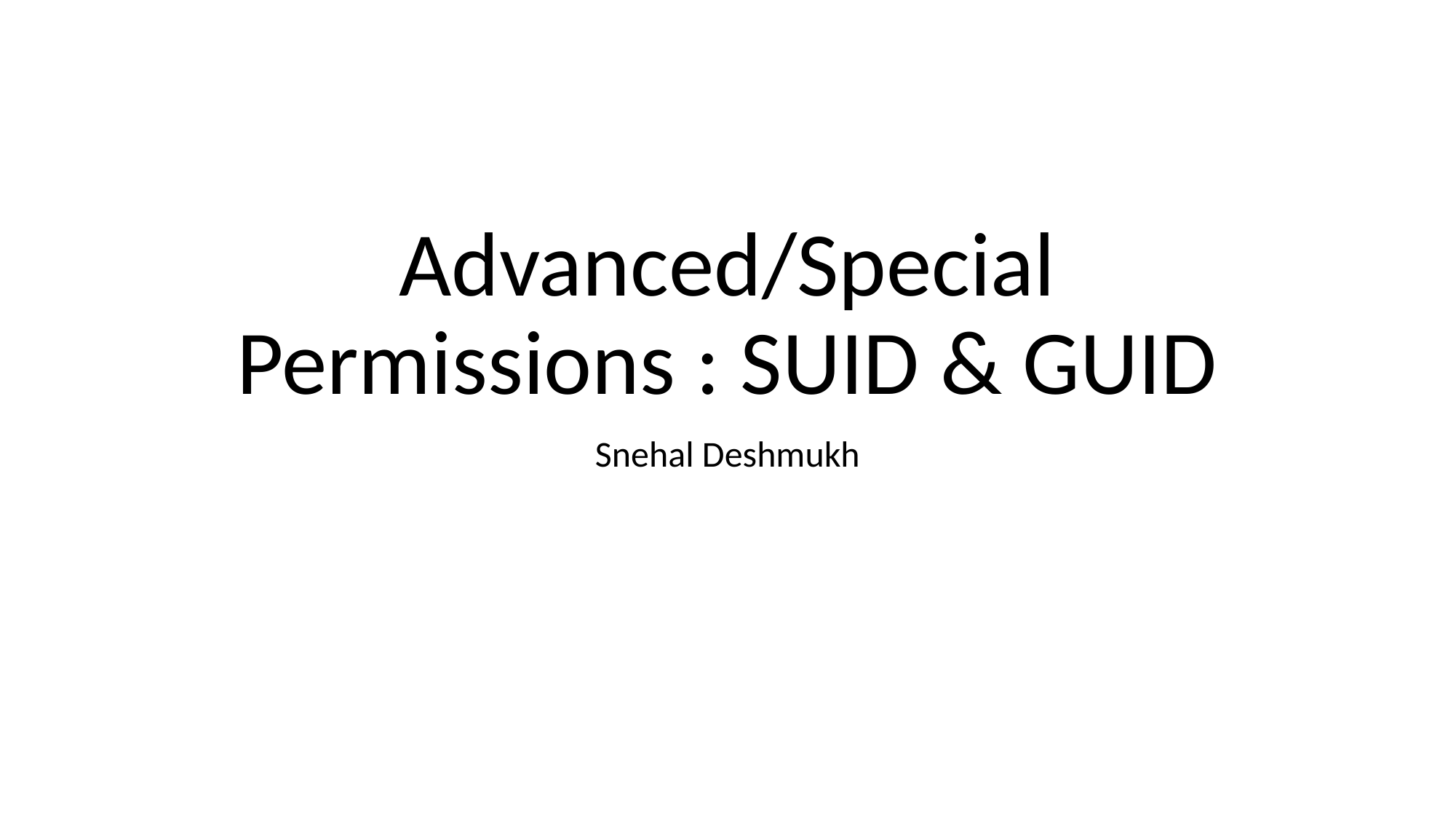

# Advanced/Special Permissions : SUID & GUID
Snehal Deshmukh